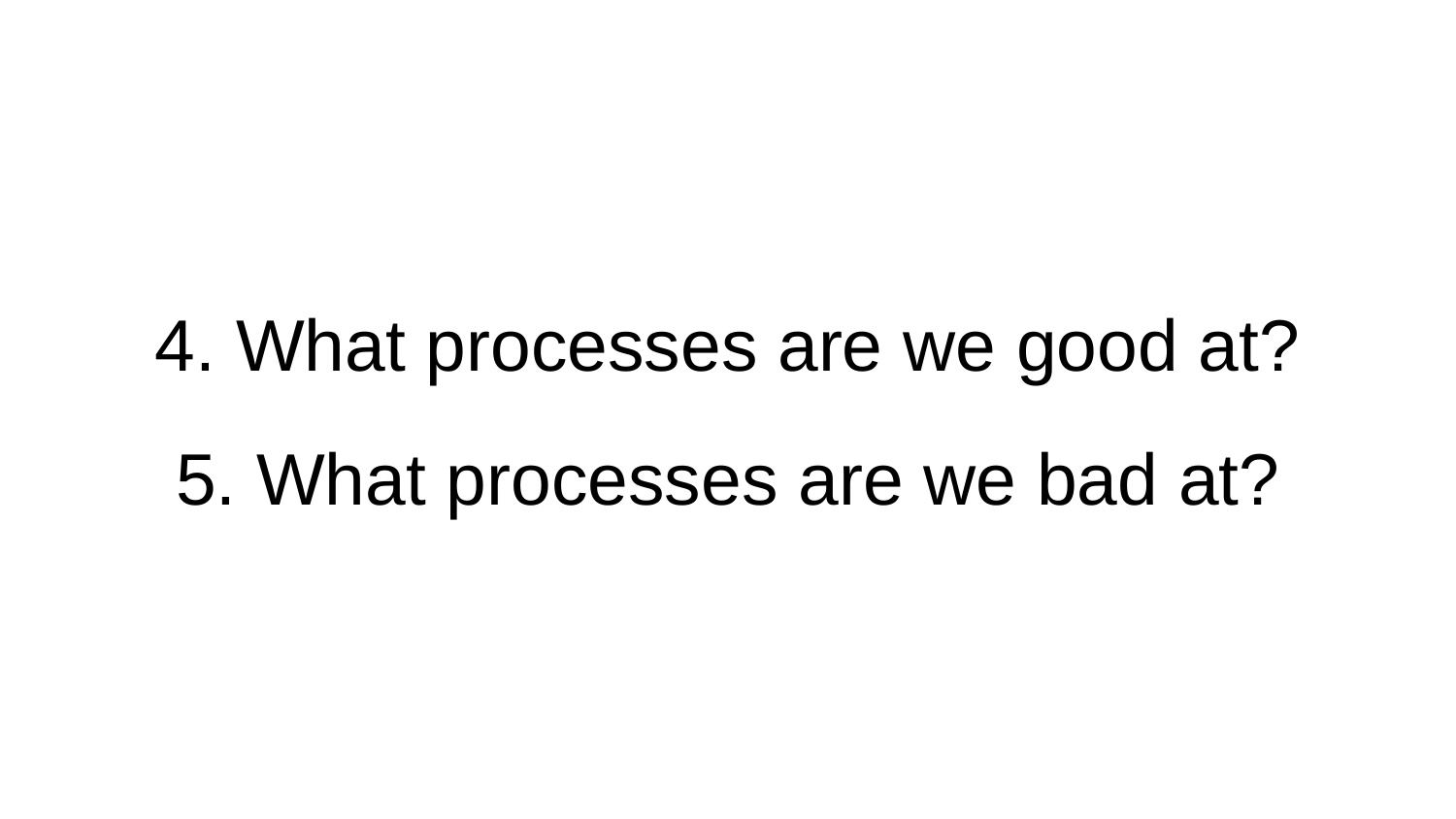

# 4. What processes are we good at?
5. What processes are we bad at?